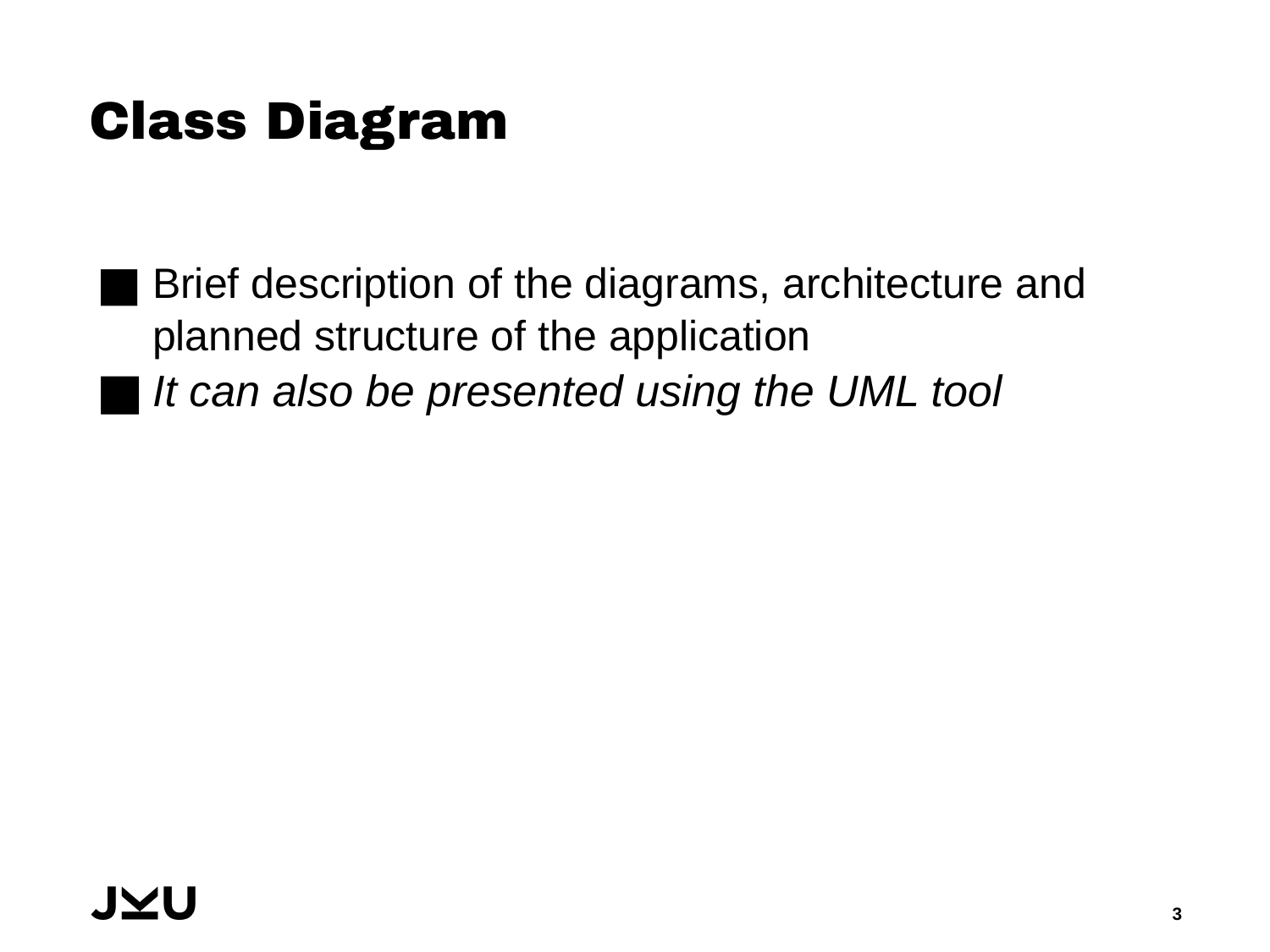

# Class Diagram
Brief description of the diagrams, architecture and planned structure of the application
It can also be presented using the UML tool

3